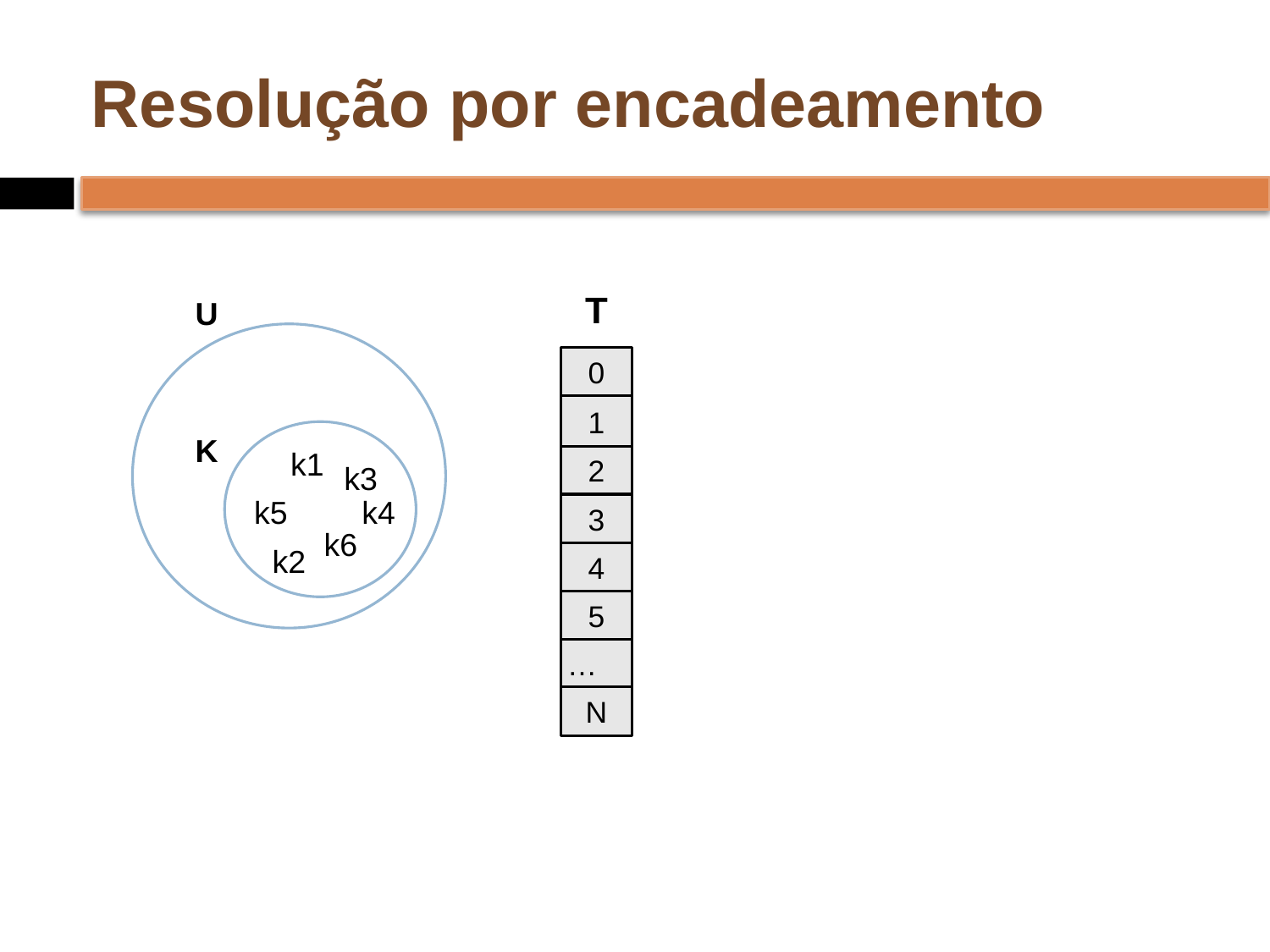

# Resolução por encadeamento
T
U

0
1

K
k1
2
k3
k5
k4
3
k6
k2
4
5
…
N
48